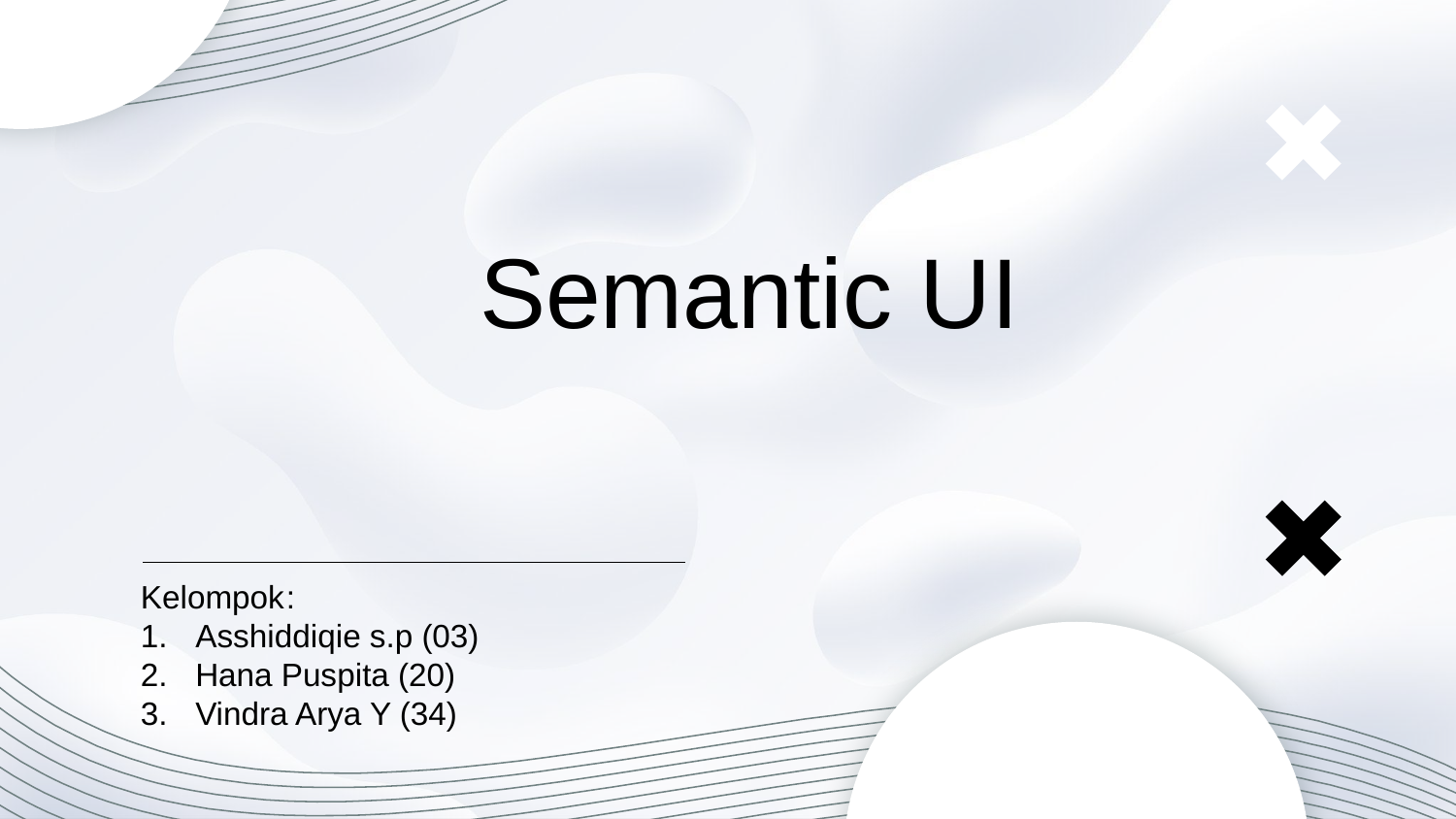

# Semantic UI

Kelompok	:
Asshiddiqie s.p (03)
Hana Puspita (20)
Vindra Arya Y (34)